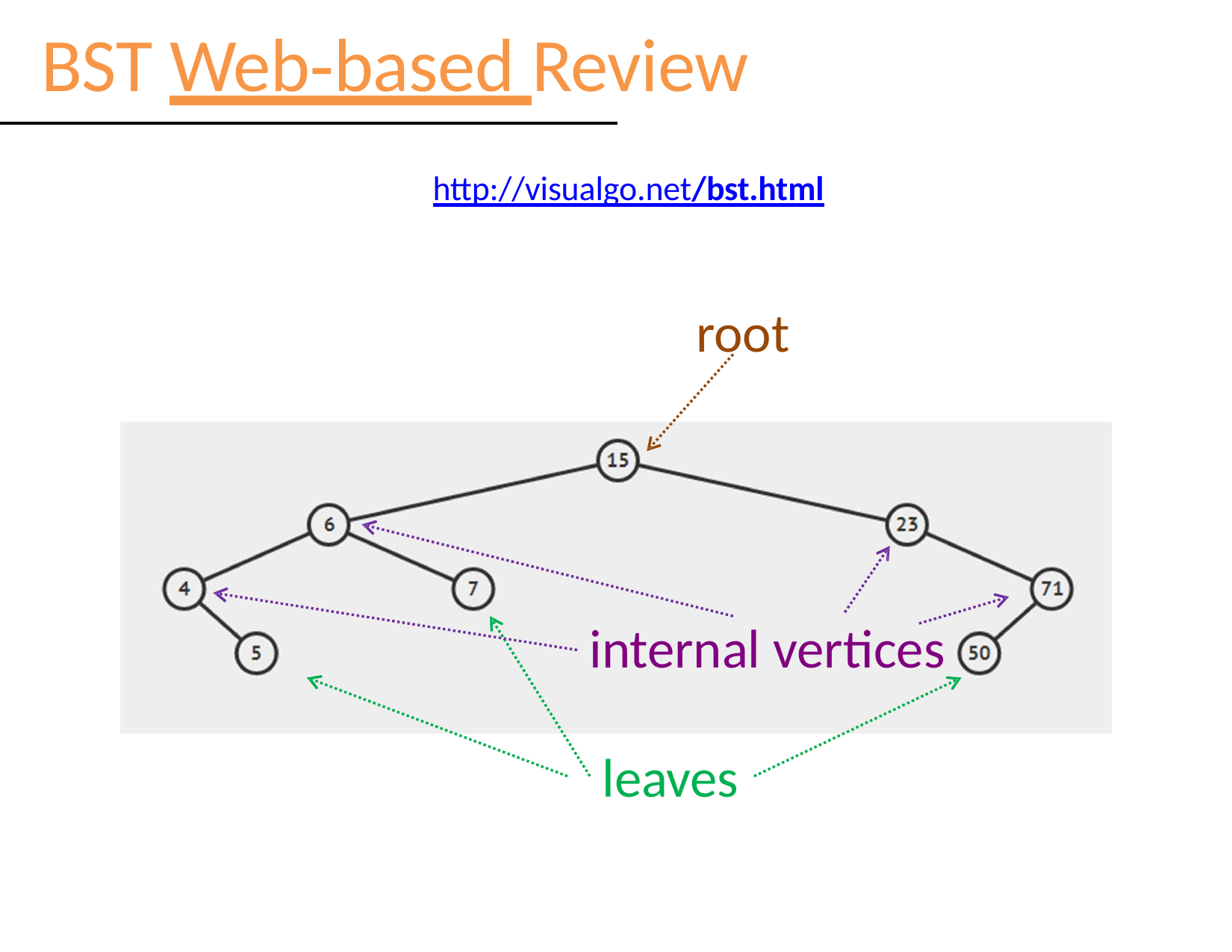

# BST Web‐based Review
http://visualgo.net/bst.html

root

internal vertices

leaves